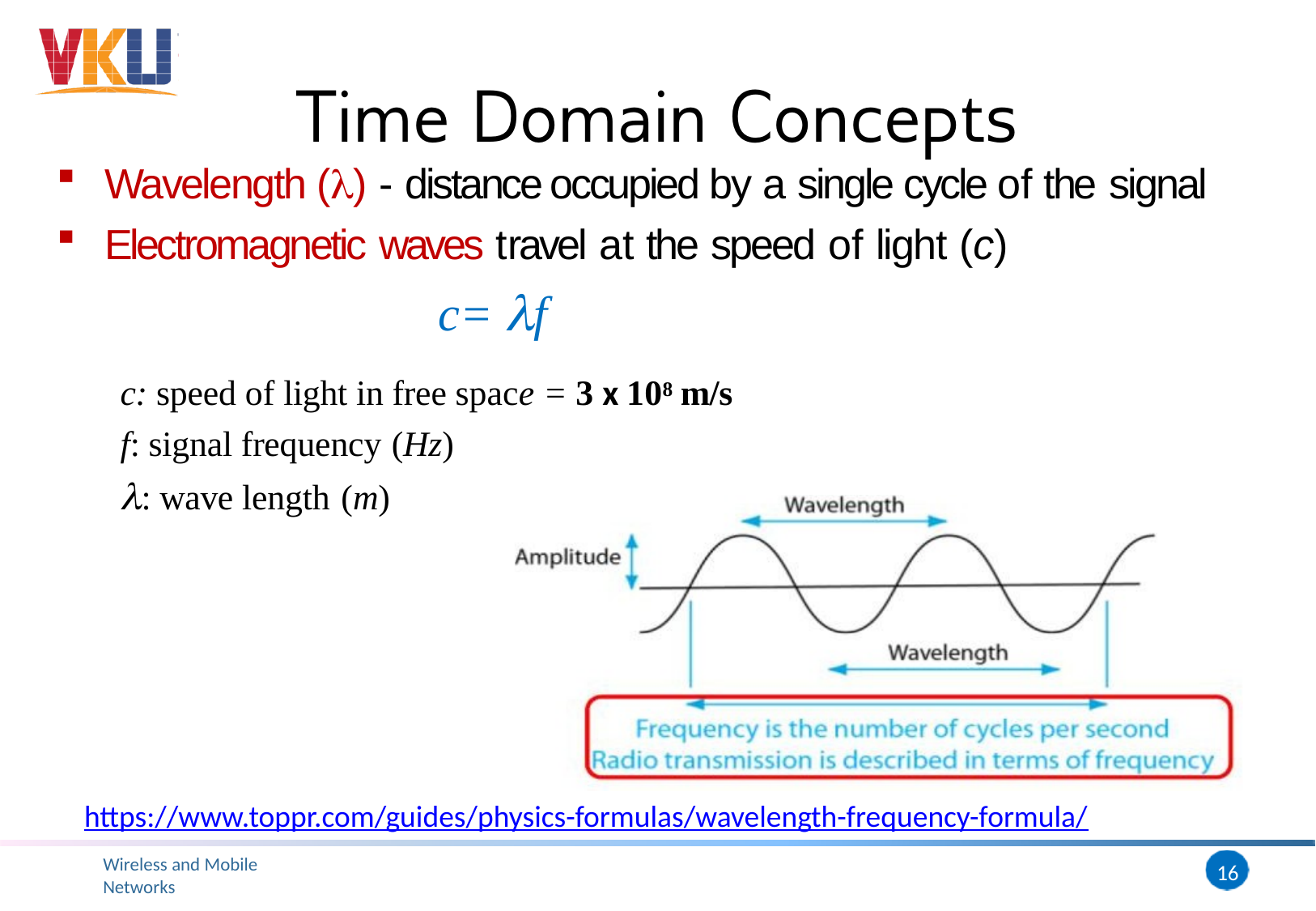

# Time Domain Concepts
Wavelength (λ) - distance occupied by a single cycle of the signal
Electromagnetic waves travel at the speed of light (c)
c= λf
c: speed of light in free space = 3 x 108 m/s
f: signal frequency (Hz)
λ: wave length (m)

https://www.toppr.com/guides/physics-formulas/wavelength-frequency-formula/

Wireless and Mobile Networks
16